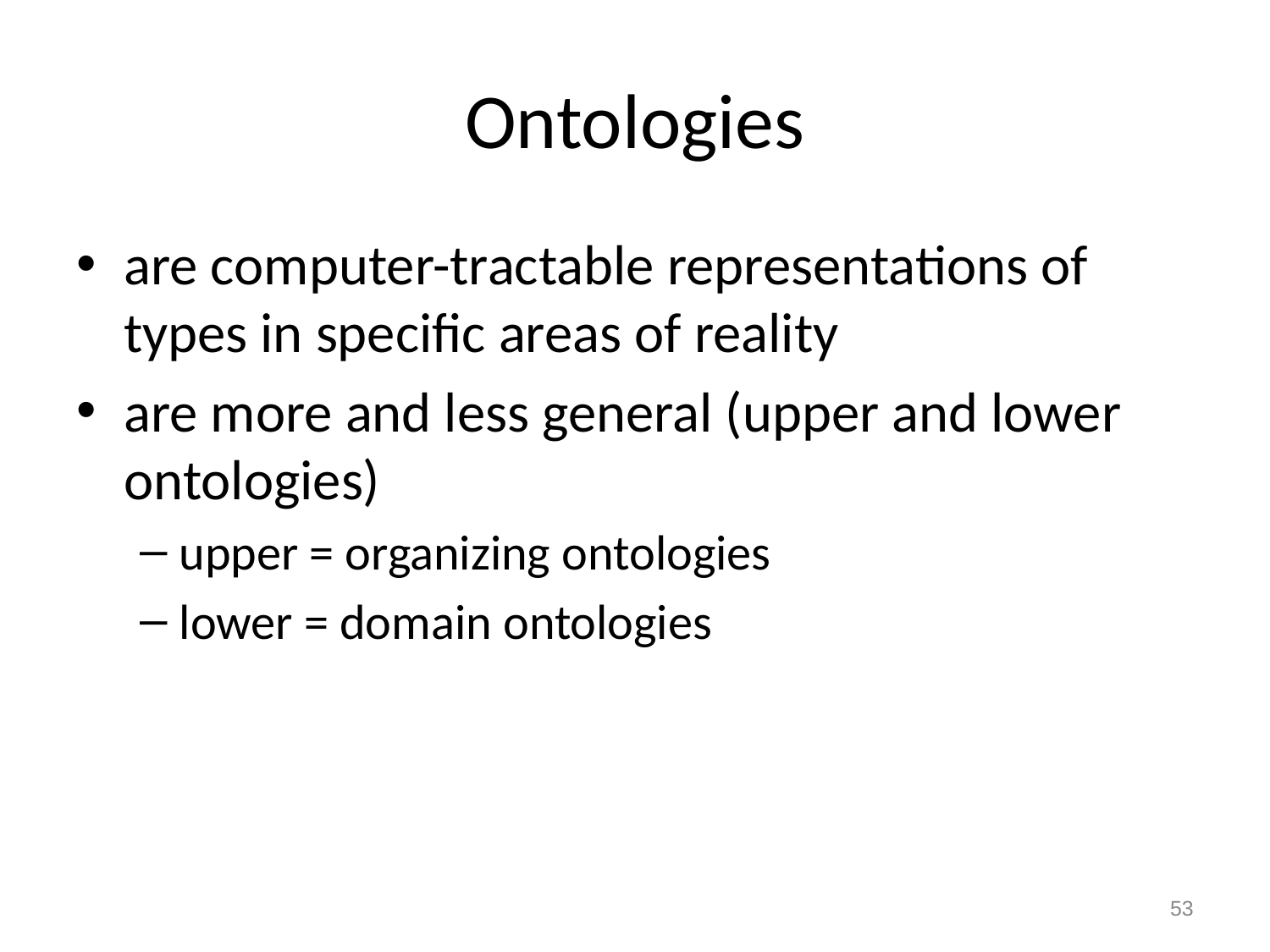

# Ontologies
are computer-tractable representations of types in specific areas of reality
are more and less general (upper and lower ontologies)
upper = organizing ontologies
lower = domain ontologies
53